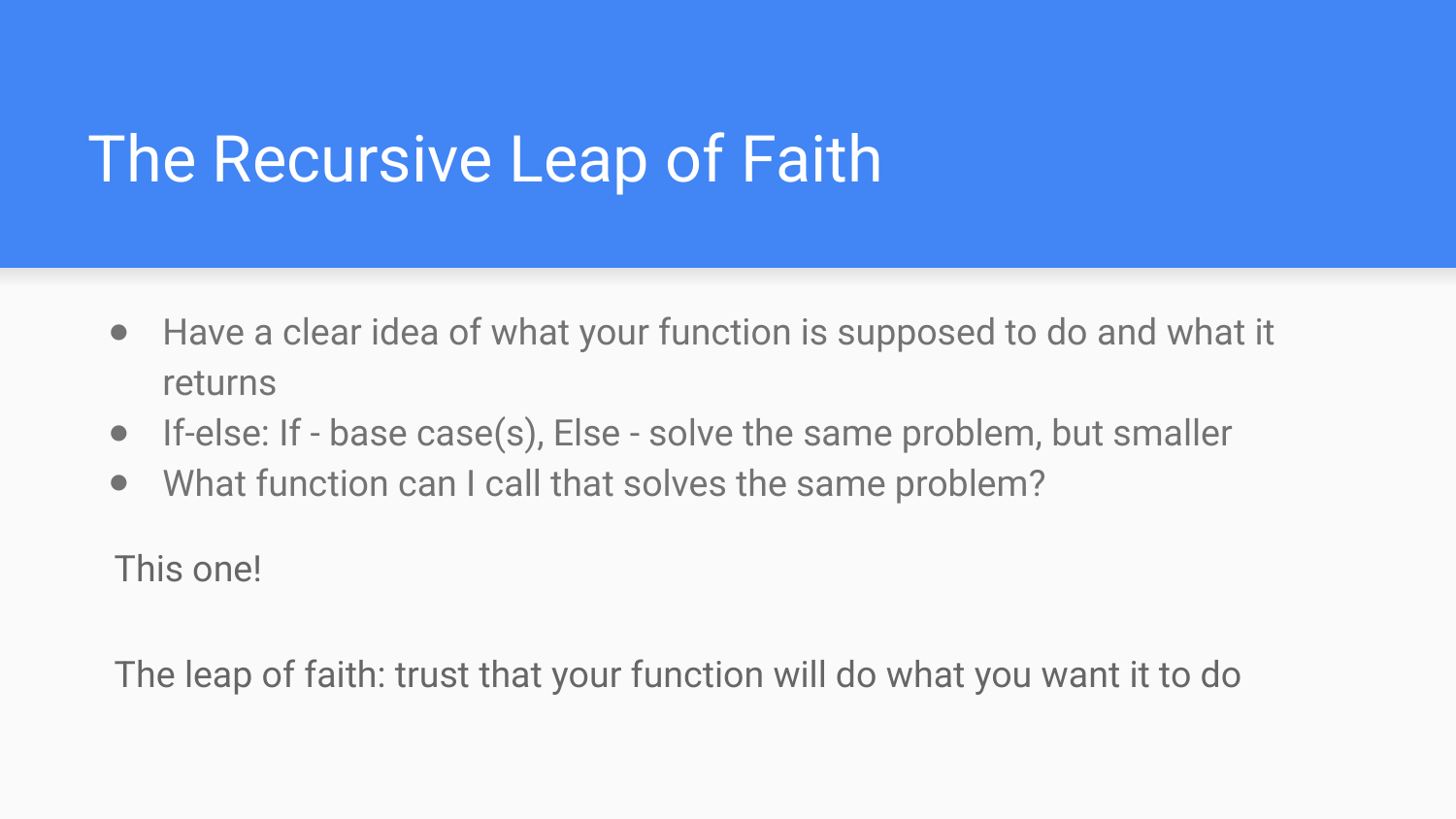

# The Recursive Leap of Faith
Have a clear idea of what your function is supposed to do and what it returns
If-else: If - base case(s), Else - solve the same problem, but smaller
What function can I call that solves the same problem?
This one!
The leap of faith: trust that your function will do what you want it to do